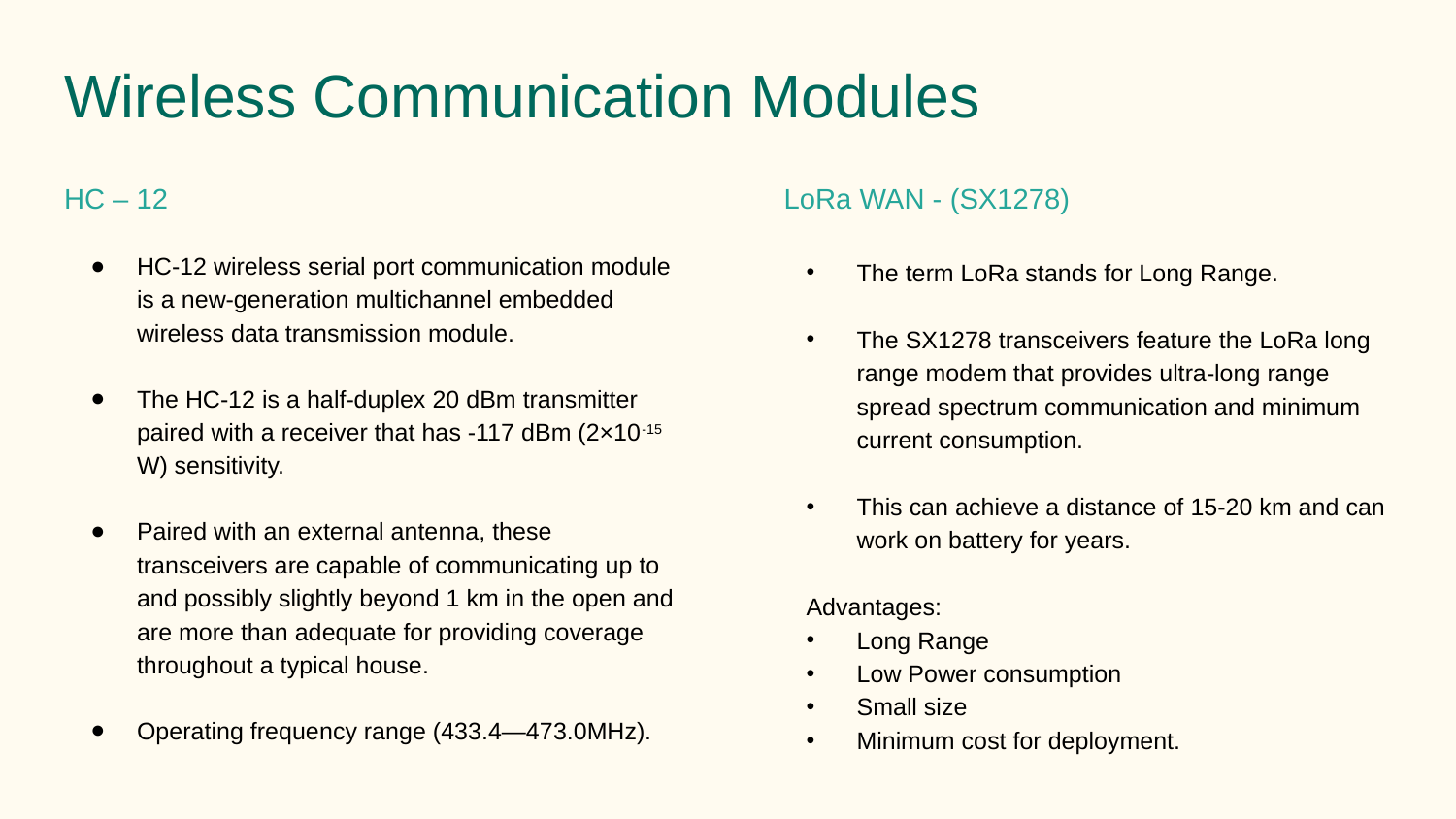

# Wireless Communication Modules
HC – 12
HC-12 wireless serial port communication module is a new-generation multichannel embedded wireless data transmission module.
The HC-12 is a half-duplex 20 dBm transmitter paired with a receiver that has -117 dBm (2×10-15 W) sensitivity.
Paired with an external antenna, these transceivers are capable of communicating up to and possibly slightly beyond 1 km in the open and are more than adequate for providing coverage throughout a typical house.
Operating frequency range (433.4—473.0MHz).

LoRa WAN - (SX1278)

The term LoRa stands for Long Range.

The SX1278 transceivers feature the LoRa long range modem that provides ultra-long range spread spectrum communication and minimum current consumption.

This can achieve a distance of 15-20 km and can work on battery for years.

Advantages:
Long Range
Low Power consumption
Small size
Minimum cost for deployment.